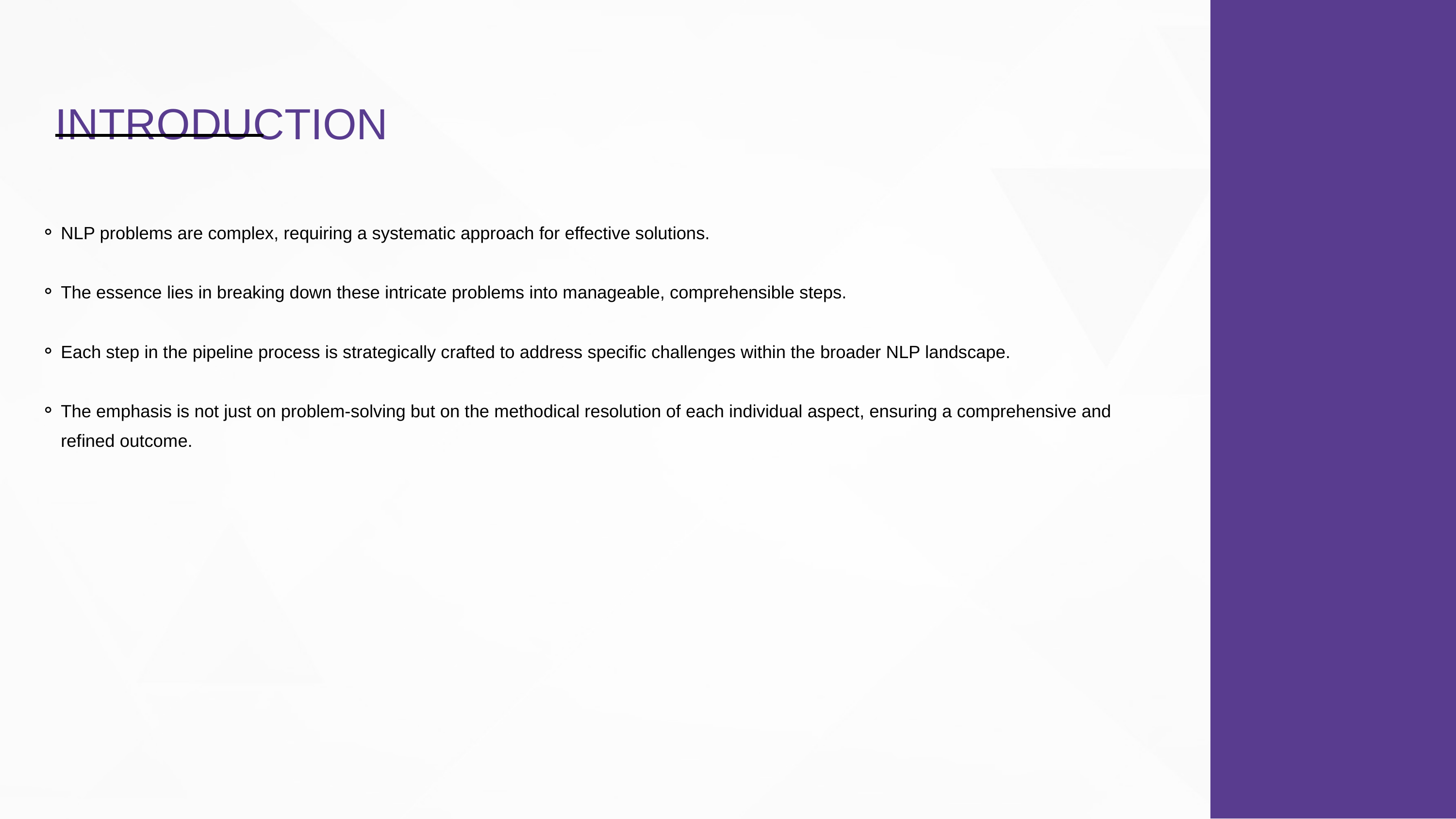

INTRODUCTION
NLP problems are complex, requiring a systematic approach for effective solutions.

The essence lies in breaking down these intricate problems into manageable, comprehensible steps.

Each step in the pipeline process is strategically crafted to address specific challenges within the broader NLP landscape.

The emphasis is not just on problem-solving but on the methodical resolution of each individual aspect, ensuring a comprehensive and refined outcome.